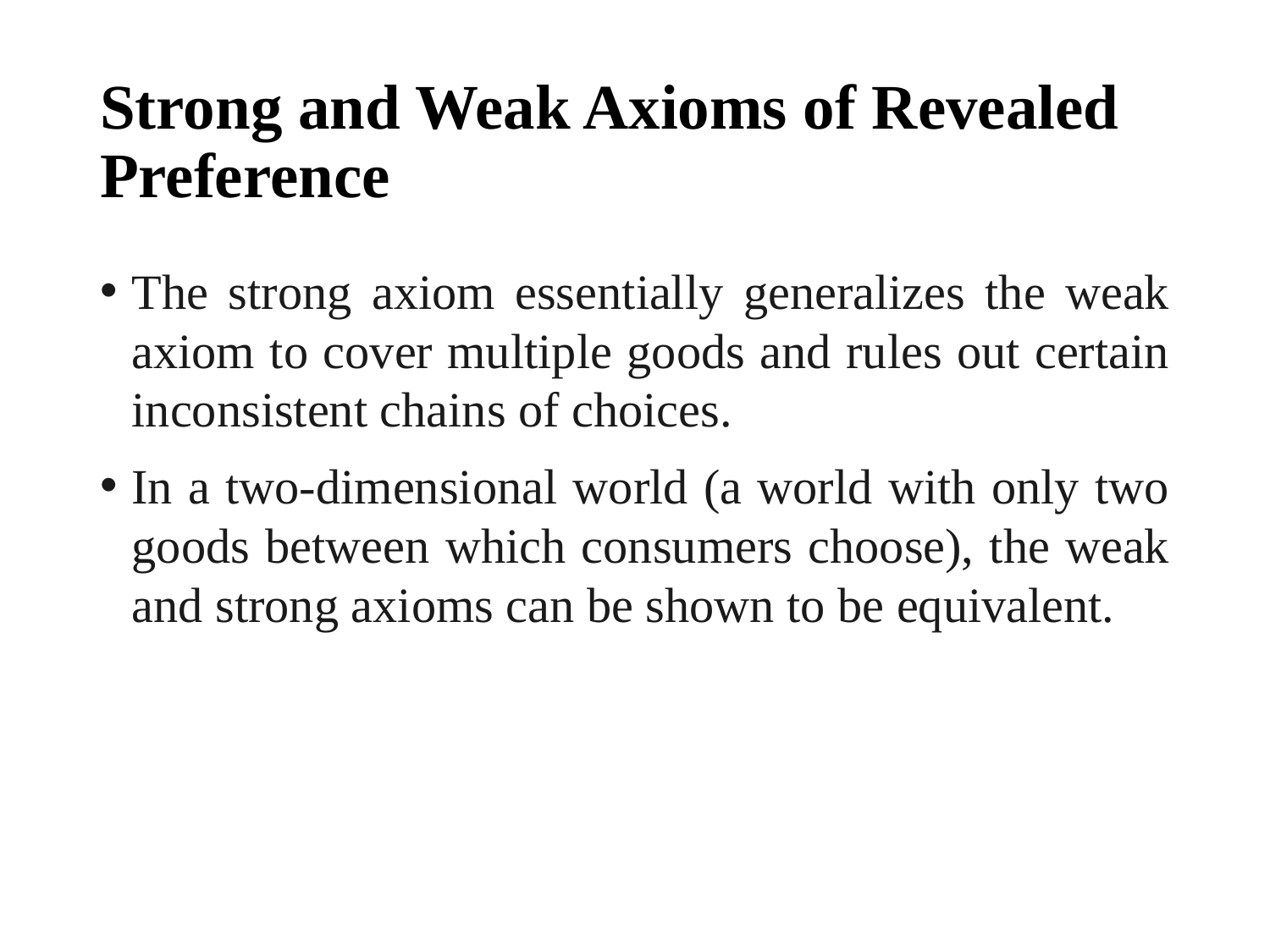

# Strong and Weak Axioms of Revealed Preference
The strong axiom essentially generalizes the weak axiom to cover multiple goods and rules out certain inconsistent chains of choices.
In a two-dimensional world (a world with only two goods between which consumers choose), the weak and strong axioms can be shown to be equivalent.